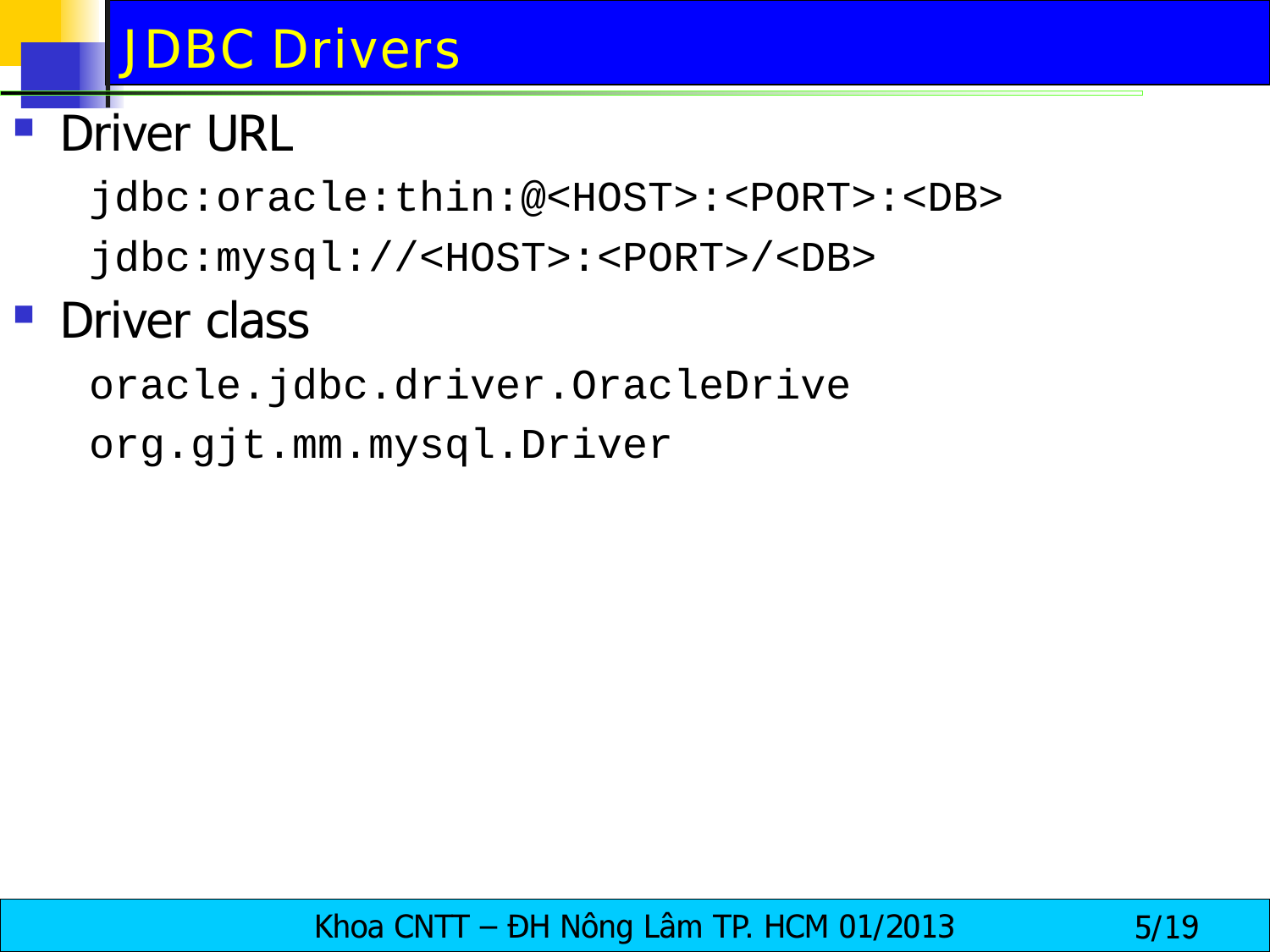

# JDBC Drivers
Driver URL
   jdbc:oracle:thin:@<HOST>:<PORT>:<DB>
   jdbc:mysql://<HOST>:<PORT>/<DB>
Driver class
   oracle.jdbc.driver.OracleDrive
   org.gjt.mm.mysql.Driver